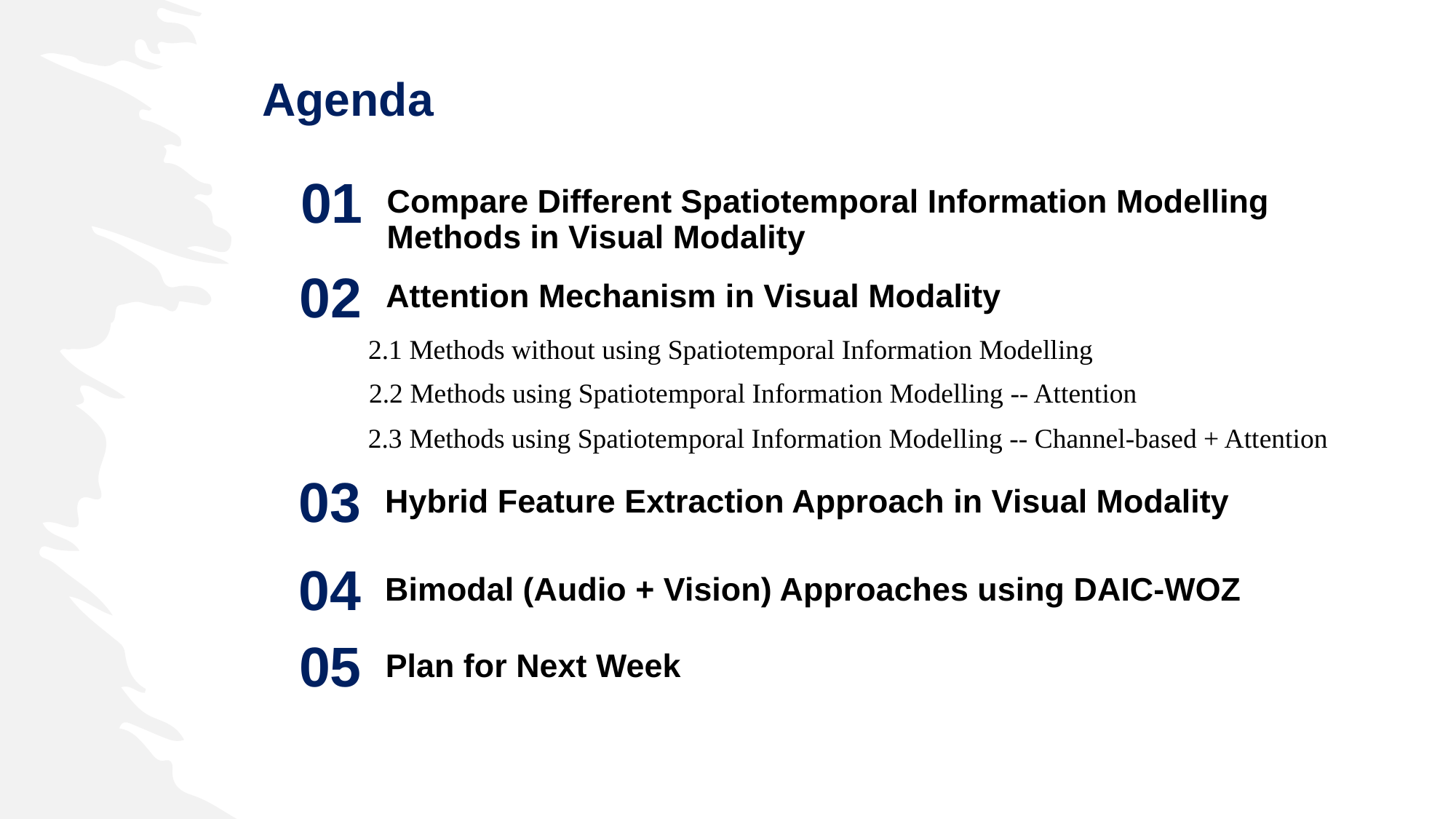

Agenda
01
Compare Different Spatiotemporal Information Modelling Methods in Visual Modality
02
Attention Mechanism in Visual Modality
2.1 Methods without using Spatiotemporal Information Modelling
2.2 Methods using Spatiotemporal Information Modelling -- Attention
2.3 Methods using Spatiotemporal Information Modelling -- Channel-based + Attention
03
Hybrid Feature Extraction Approach in Visual Modality
04
Bimodal (Audio + Vision) Approaches using DAIC-WOZ
05
Plan for Next Week